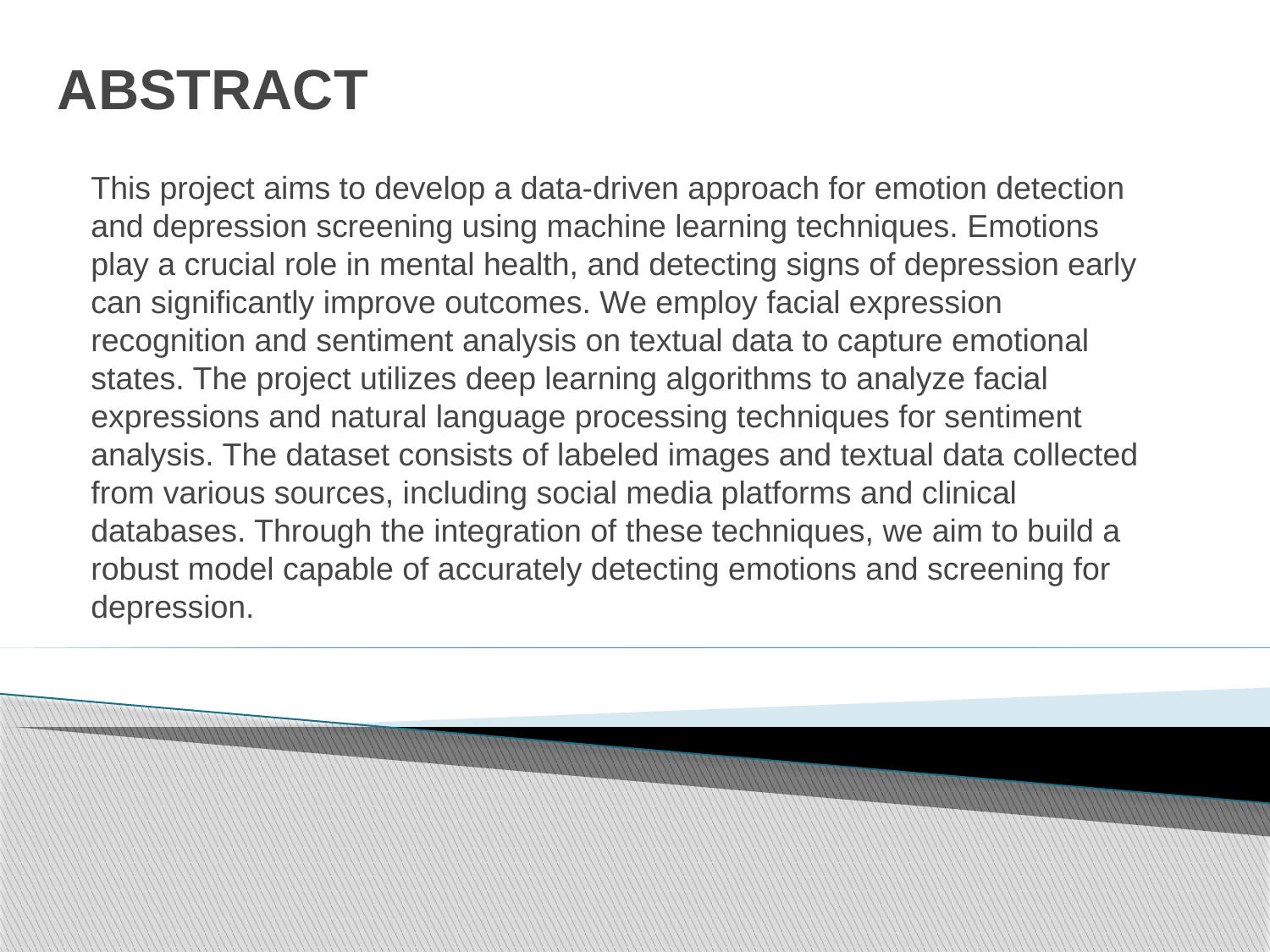

# ABSTRACT

This project aims to develop a data-driven approach for emotion detection and depression screening using machine learning techniques. Emotions play a crucial role in mental health, and detecting signs of depression early can significantly improve outcomes. We employ facial expression recognition and sentiment analysis on textual data to capture emotional states. The project utilizes deep learning algorithms to analyze facial expressions and natural language processing techniques for sentiment analysis. The dataset consists of labeled images and textual data collected from various sources, including social media platforms and clinical databases. Through the integration of these techniques, we aim to build a robust model capable of accurately detecting emotions and screening for depression.